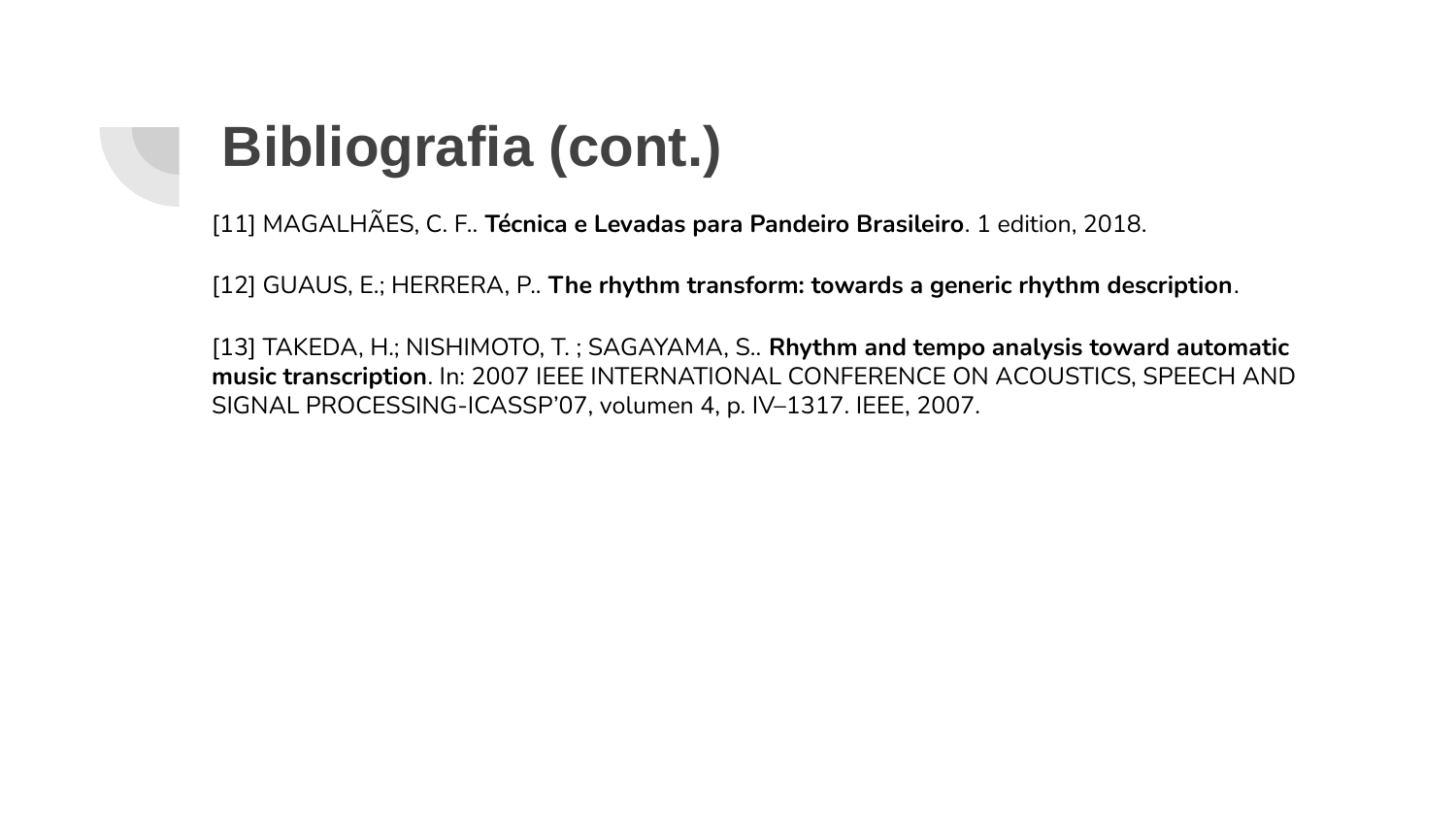

# Bibliografia (cont.)
[11] MAGALHÃES, C. F.. Técnica e Levadas para Pandeiro Brasileiro. 1 edition, 2018.
[12] GUAUS, E.; HERRERA, P.. The rhythm transform: towards a generic rhythm description.
[13] TAKEDA, H.; NISHIMOTO, T. ; SAGAYAMA, S.. Rhythm and tempo analysis toward automatic music transcription. In: 2007 IEEE INTERNATIONAL CONFERENCE ON ACOUSTICS, SPEECH AND SIGNAL PROCESSING-ICASSP’07, volumen 4, p. IV–1317. IEEE, 2007.